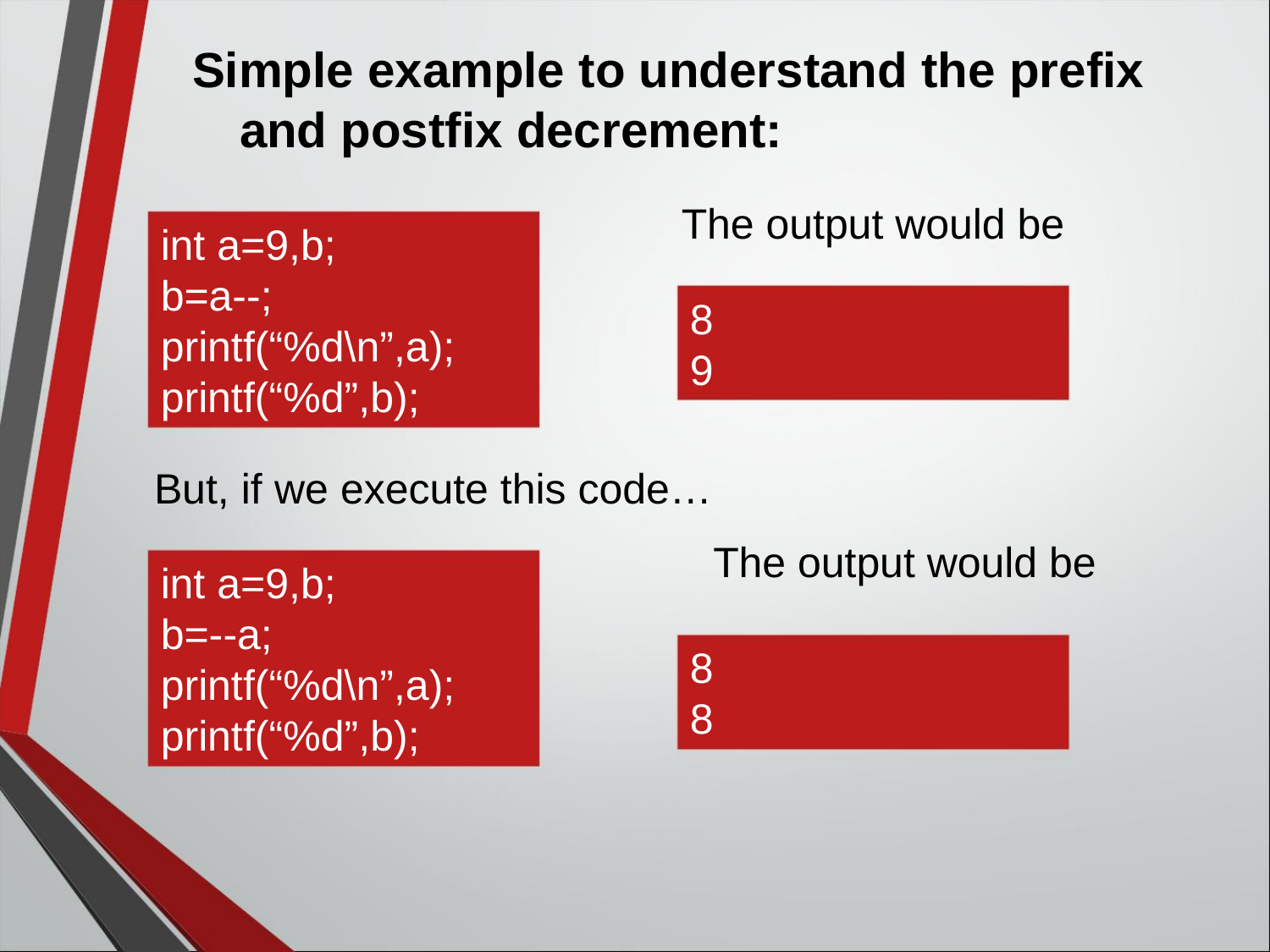

Simple example to understand the prefix
and postfix decrement:
The output would be
int a=9,b;
b=a--;
8
printf(“%d\n”,a);
9
printf(“%d”,b);
But, if we execute this code…
The output would be
int a=9,b;
b=--a;
printf(“%d\n”,a);
printf(“%d”,b);
8
8